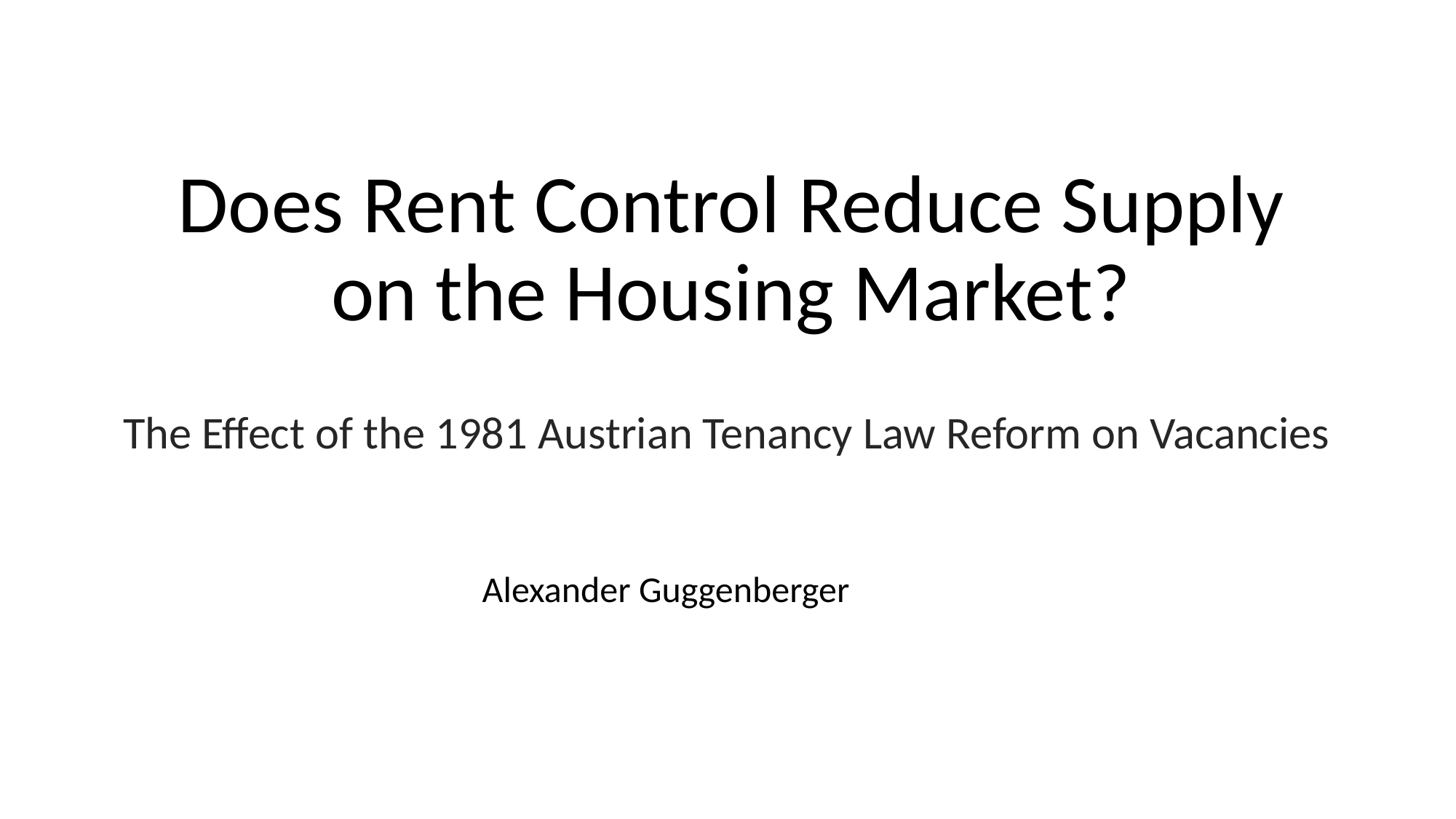

# Does Rent Control Reduce Supply on the Housing Market?
The Effect of the 1981 Austrian Tenancy Law Reform on Vacancies
Alexander Guggenberger